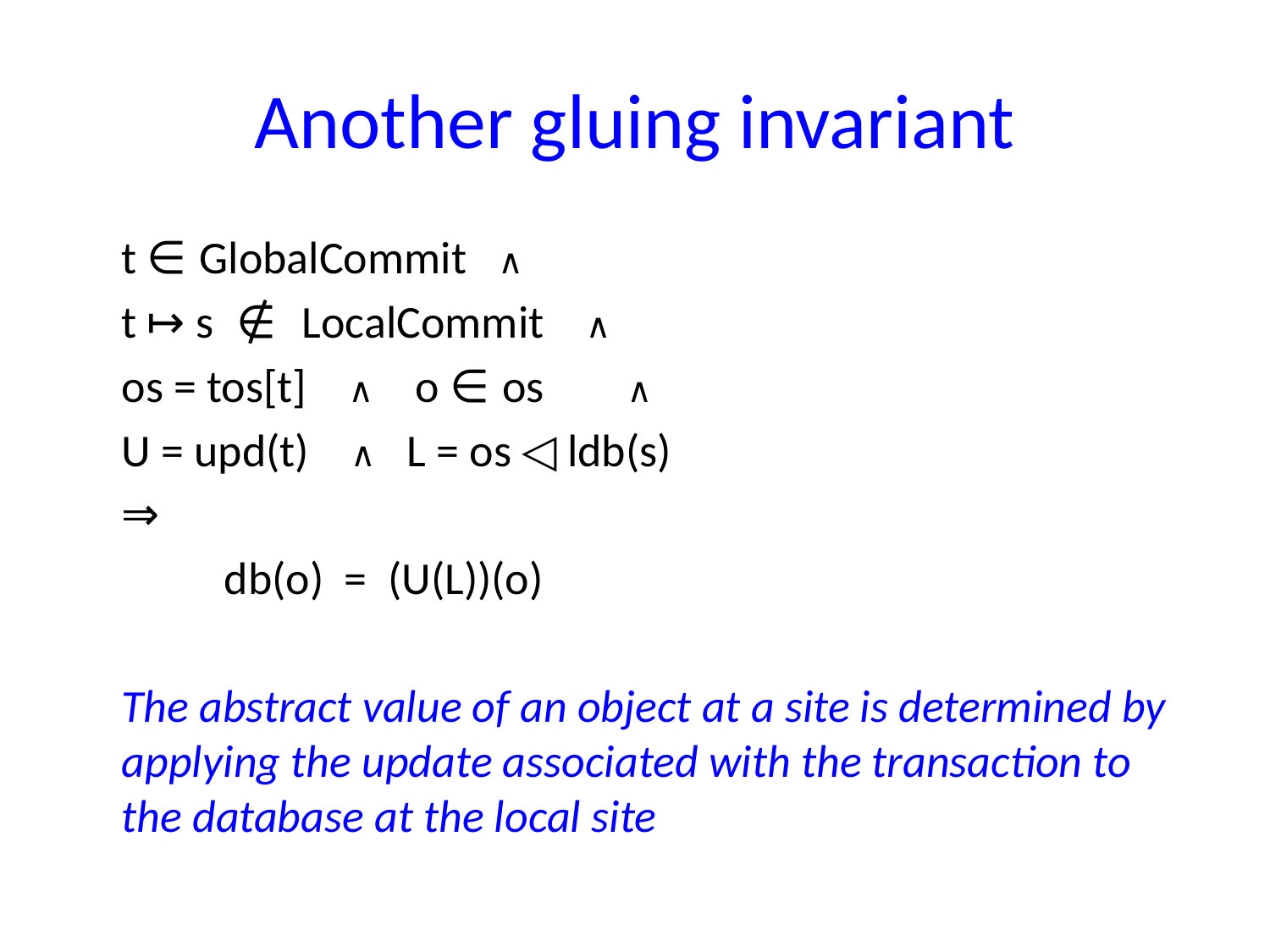

# Another gluing invariant
			t ∈ GlobalCommit   ∧
			t ↦ s  ∉  LocalCommit    ∧
			os = tos[t]    ∧    o ∈ os        ∧
			U = upd(t)    ∧   L = os ◁ ldb(s)
	⇒
        	db(o)  =  (U(L))(o)

	The abstract value of an object at a site is determined by applying the update associated with the transaction to the database at the local site